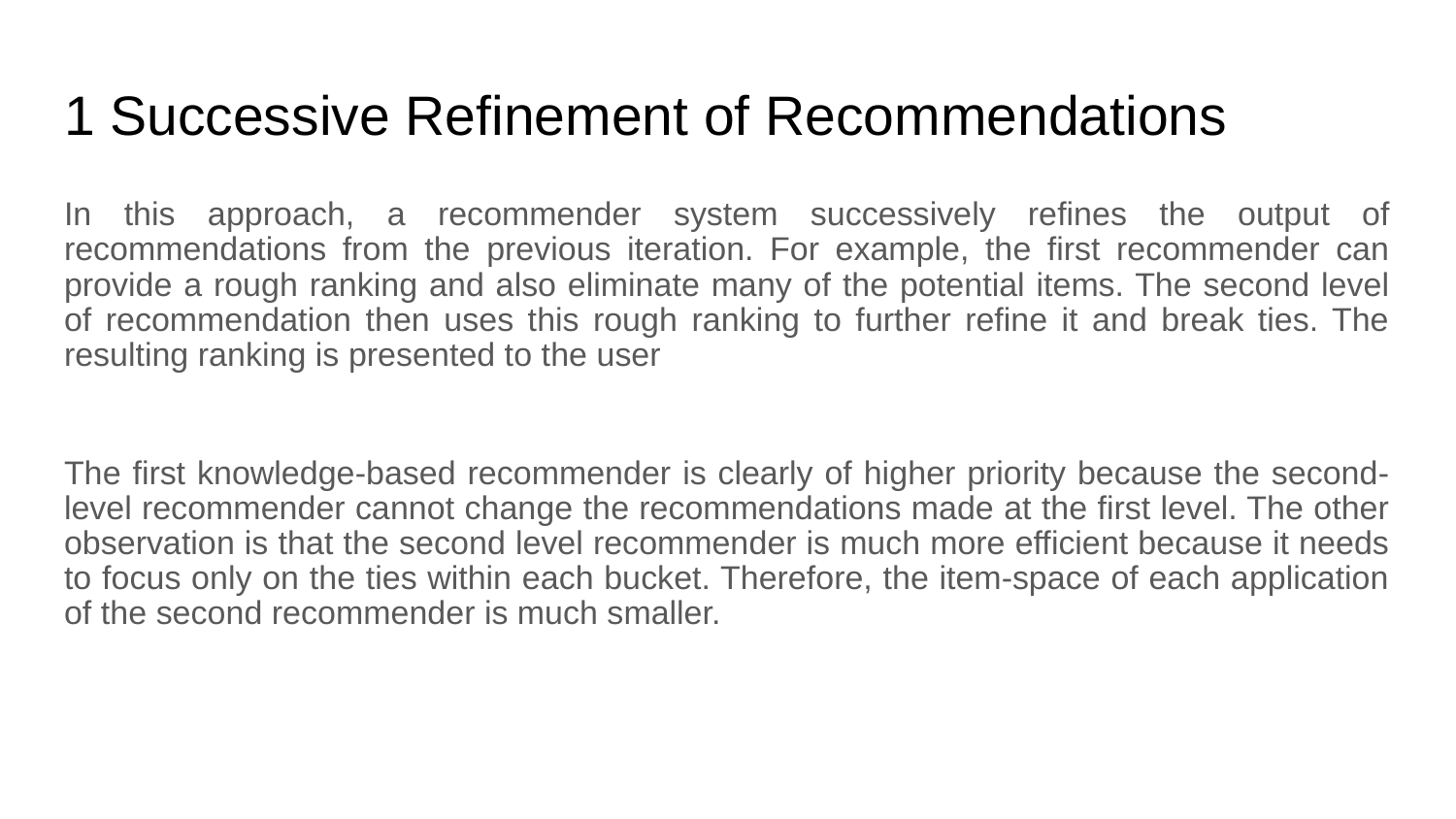

# 1 Successive Refinement of Recommendations
In this approach, a recommender system successively refines the output of recommendations from the previous iteration. For example, the first recommender can provide a rough ranking and also eliminate many of the potential items. The second level of recommendation then uses this rough ranking to further refine it and break ties. The resulting ranking is presented to the user

The first knowledge-based recommender is clearly of higher priority because the second-level recommender cannot change the recommendations made at the first level. The other observation is that the second level recommender is much more efficient because it needs to focus only on the ties within each bucket. Therefore, the item-space of each application of the second recommender is much smaller.